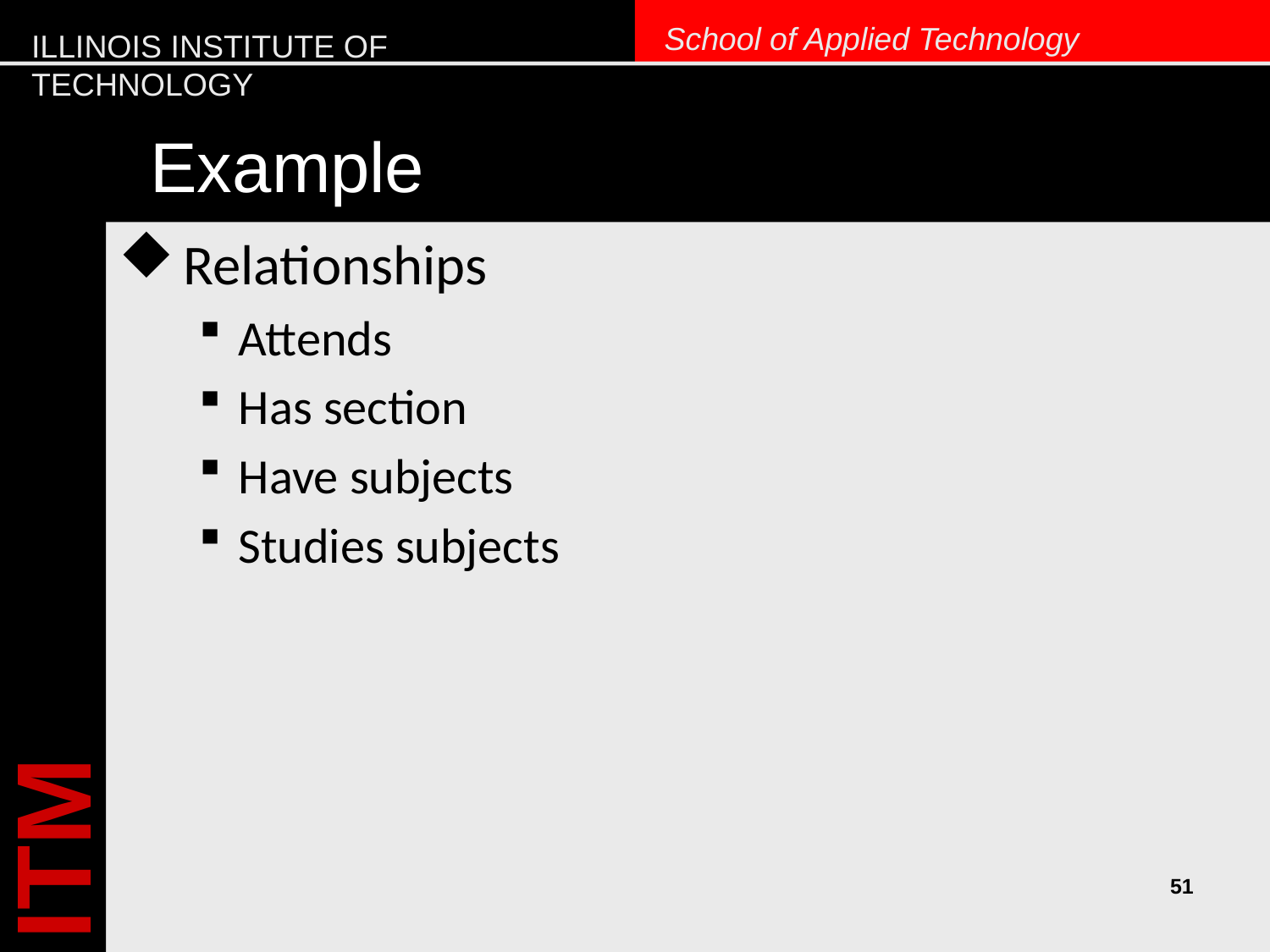

# Example
Relationships
Attends
Has section
Have subjects
Studies subjects
51